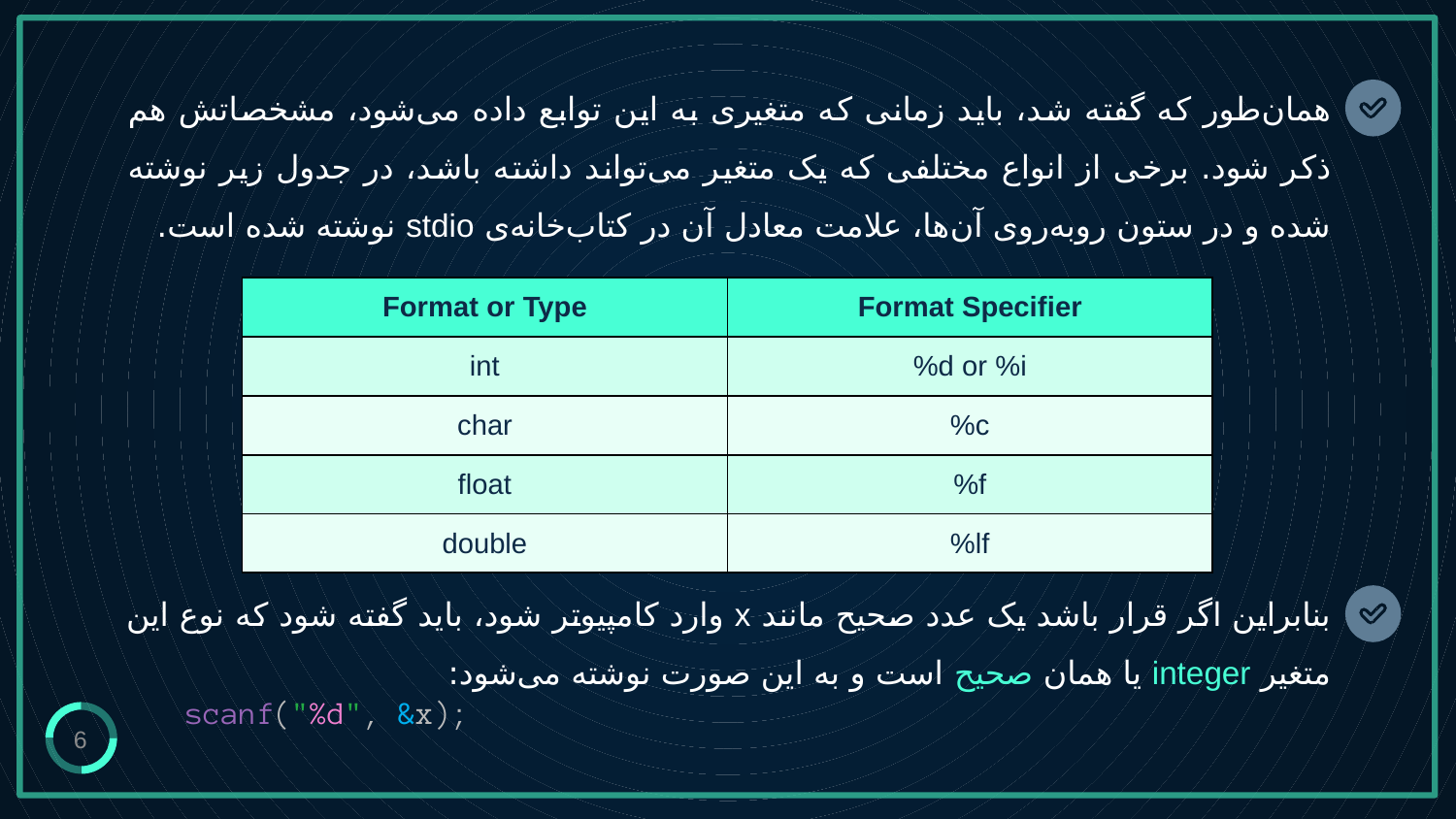

# همان‌طور که گفته شد، باید زمانی که متغیری به این توابع داده می‌شود، مشخصاتش هم ذکر شود. برخی از انواع مختلفی که یک متغیر می‌تواند داشته باشد، در جدول زیر نوشته شده و در ستون روبه‌روی آن‌ها، علامت معادل آن در کتاب‌خانه‌ی stdio نوشته شده است.

| Format or Type | Format Specifier |
| --- | --- |
| int | %d or %i |
| char | %c |
| float | %f |
| double | %lf |
بنابراین اگر قرار باشد یک عدد صحیح مانند x وارد کامپیوتر شود، باید گفته شود که نوع این متغیر integer یا همان صحیح است و به این صورت نوشته می‌شود:

scanf("%d", &x);
6